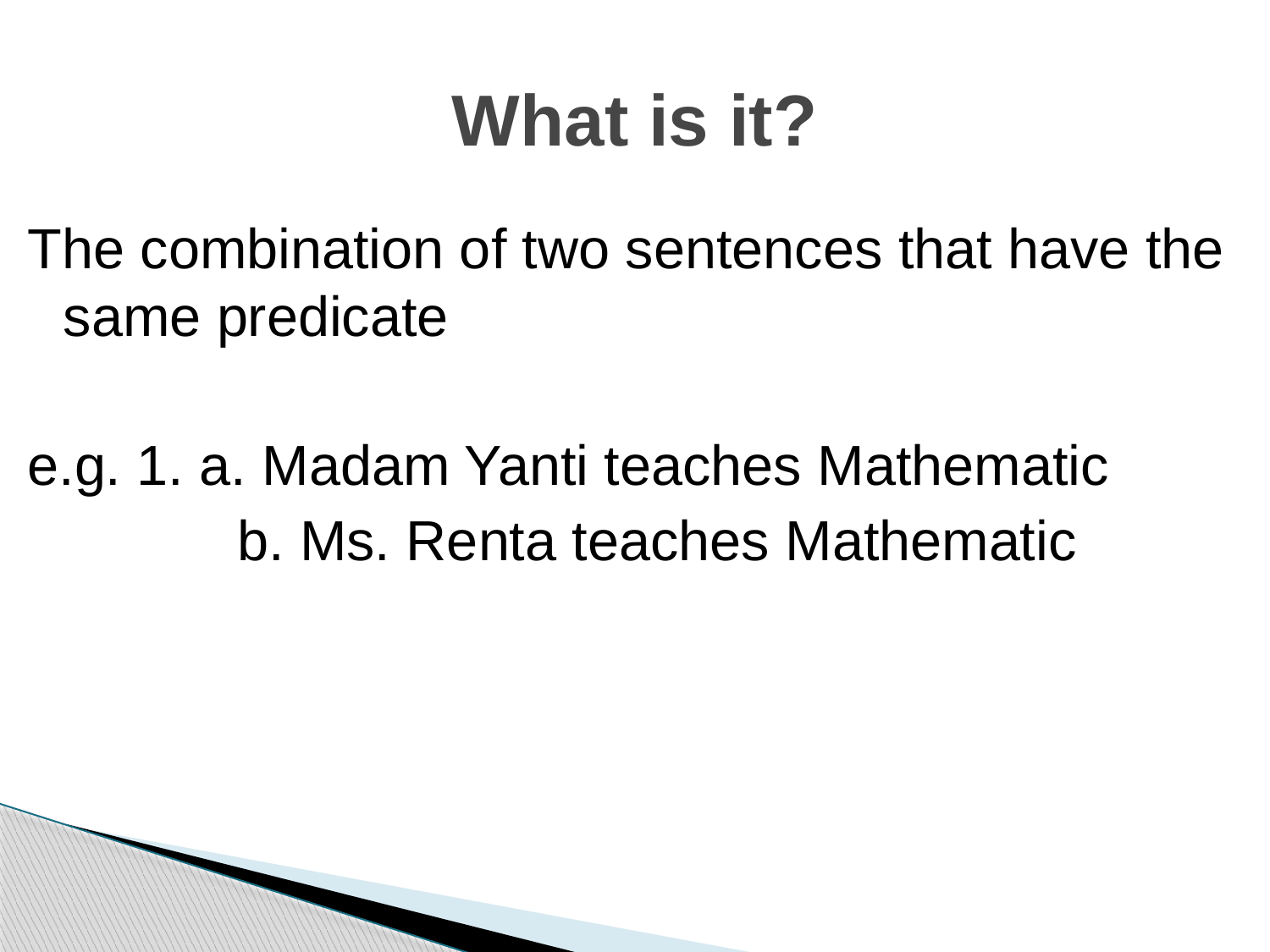

# What is it?
The combination of two sentences that have the same predicate

e.g. 1. a. Madam Yanti teaches Mathematic
		   b. Ms. Renta teaches Mathematic